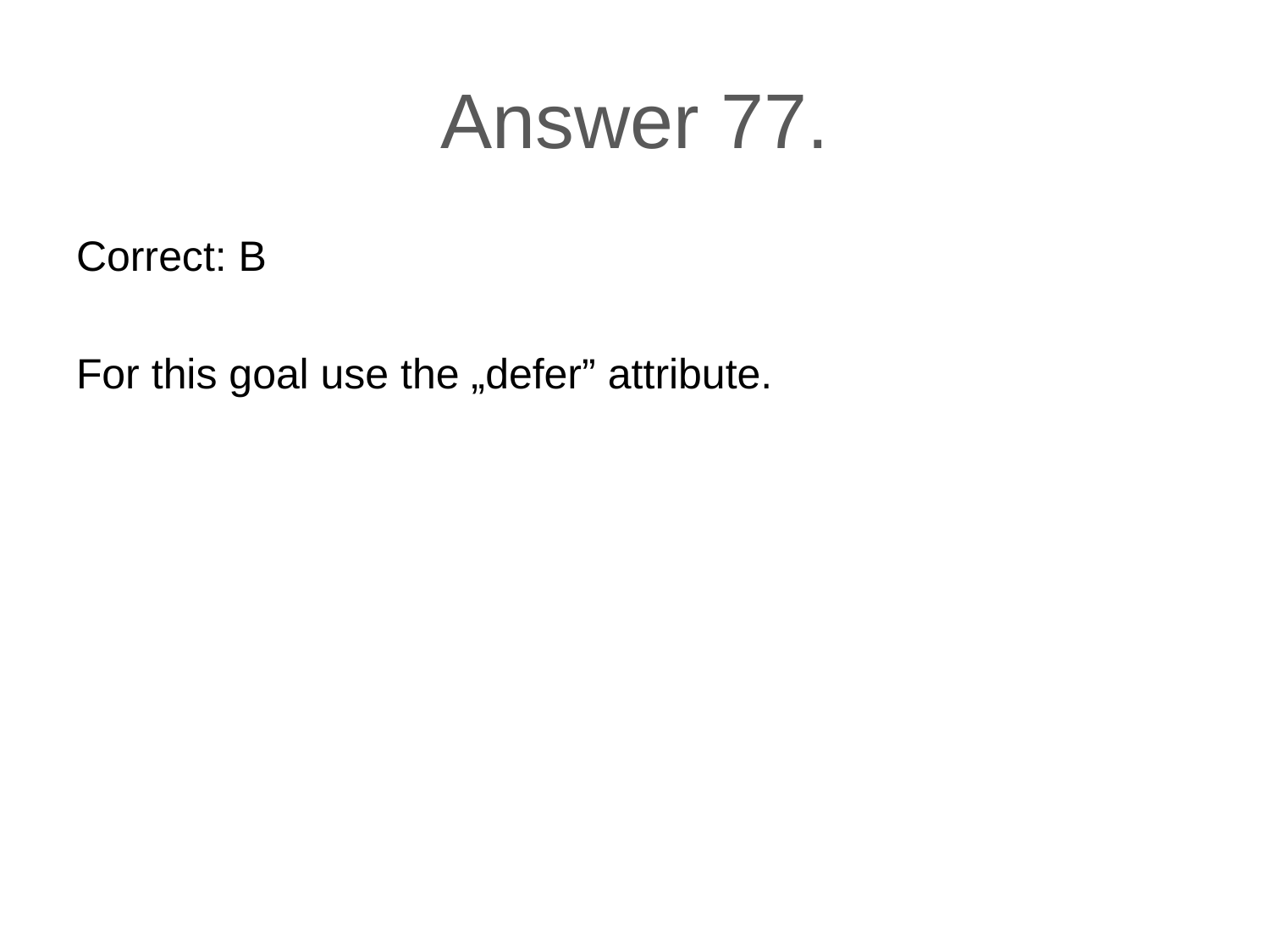

# Answer 77.
Correct: B

For this goal use the „defer” attribute.